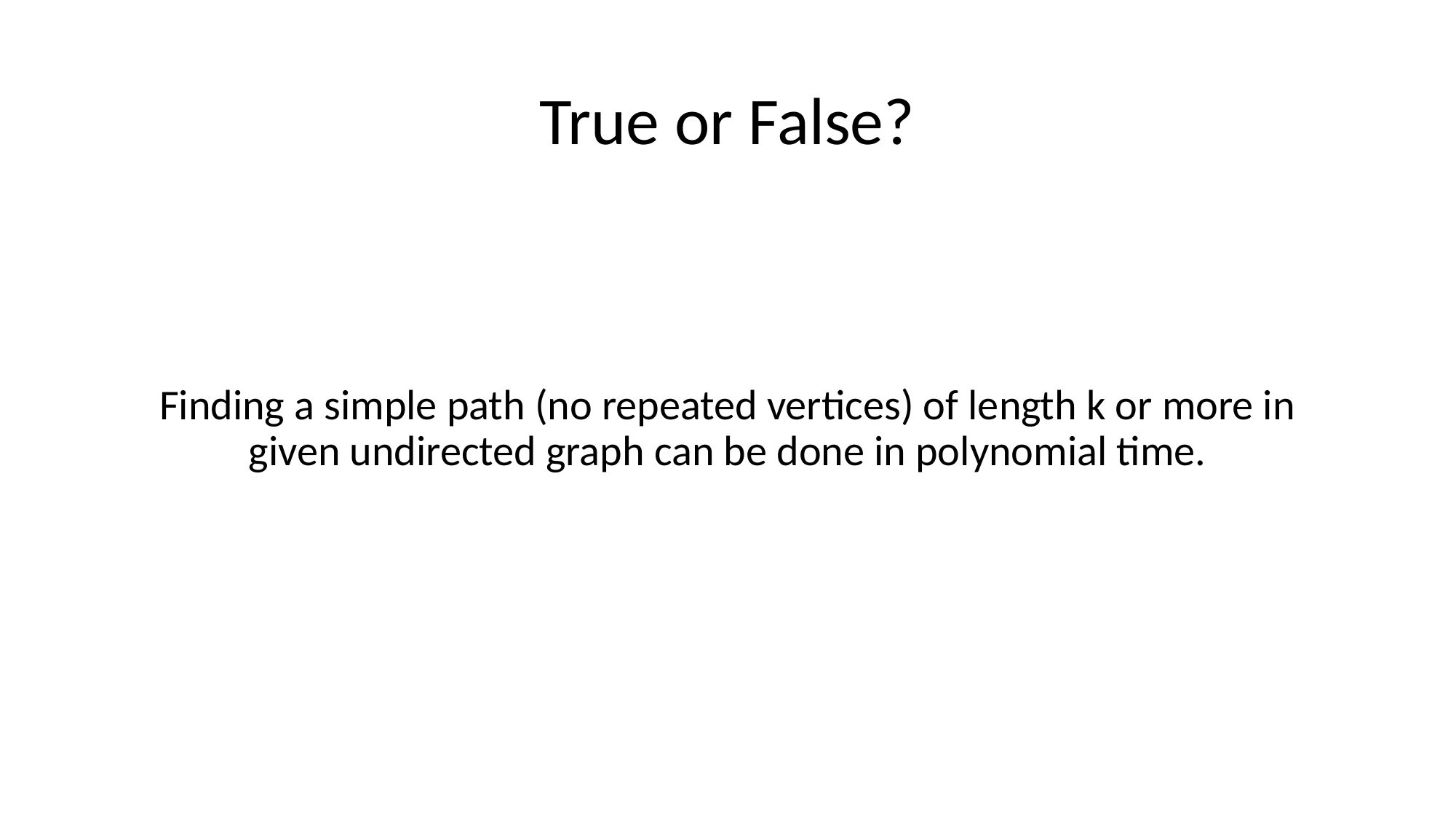

# True or False?
Finding a simple path (no repeated vertices) of length k or more in given undirected graph can be done in polynomial time.